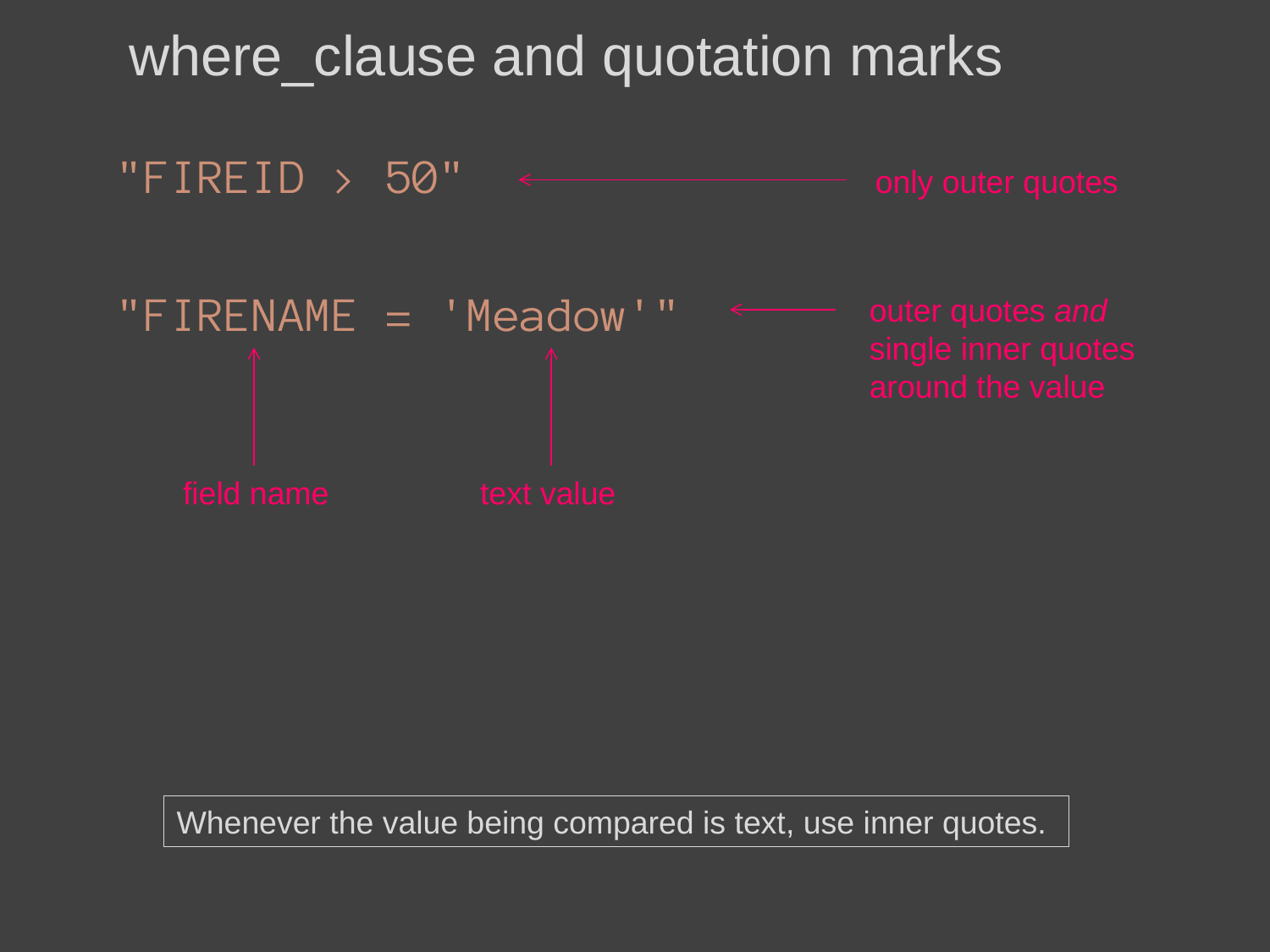

# where_clause and quotation marks
"FIREID > 50"

"FIRENAME = 'Meadow'"

only outer quotes
outer quotes and
single inner quotes
around the value
field name
text value
Whenever the value being compared is text, use inner quotes.